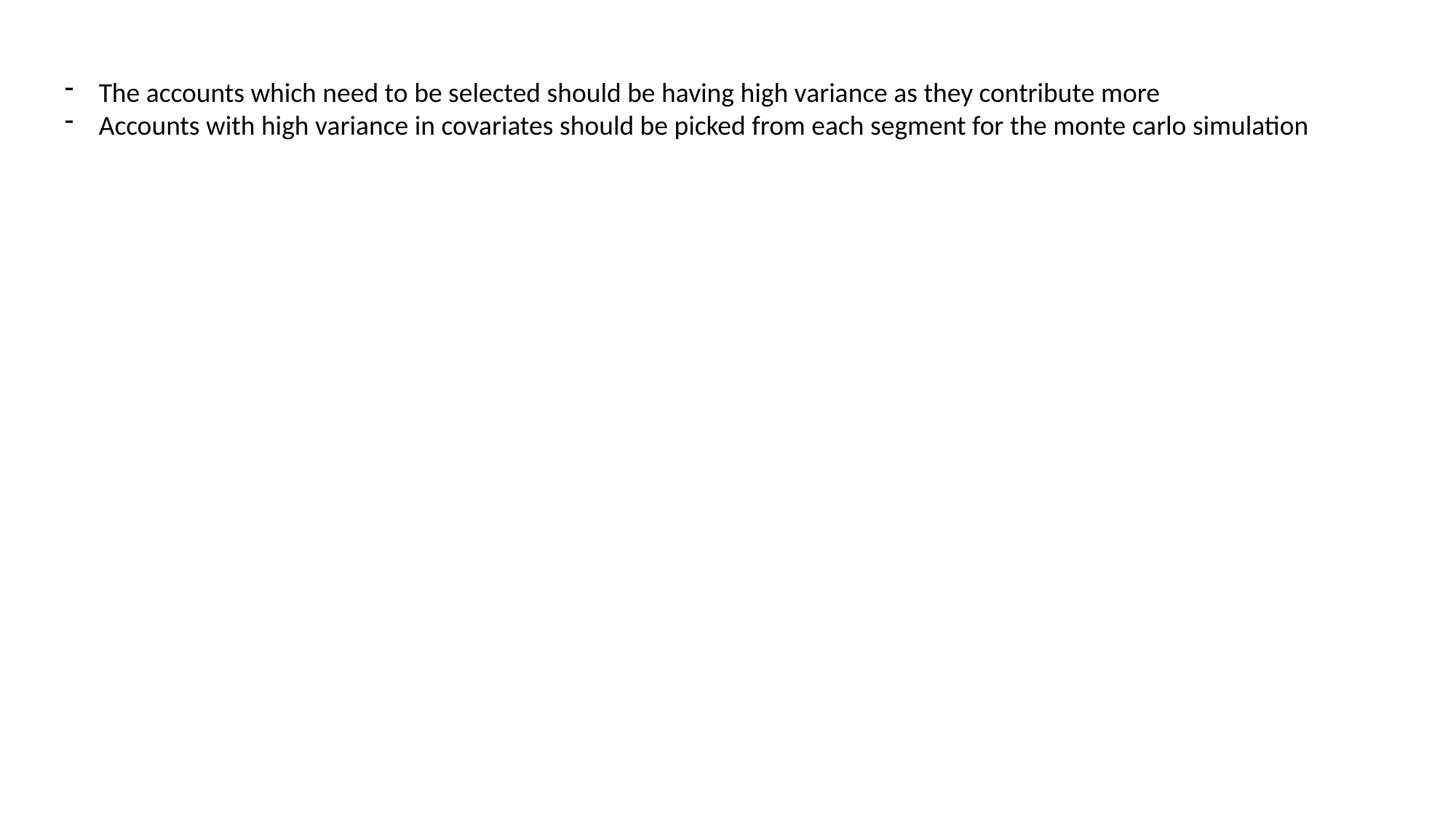

The accounts which need to be selected should be having high variance as they contribute more
Accounts with high variance in covariates should be picked from each segment for the monte carlo simulation